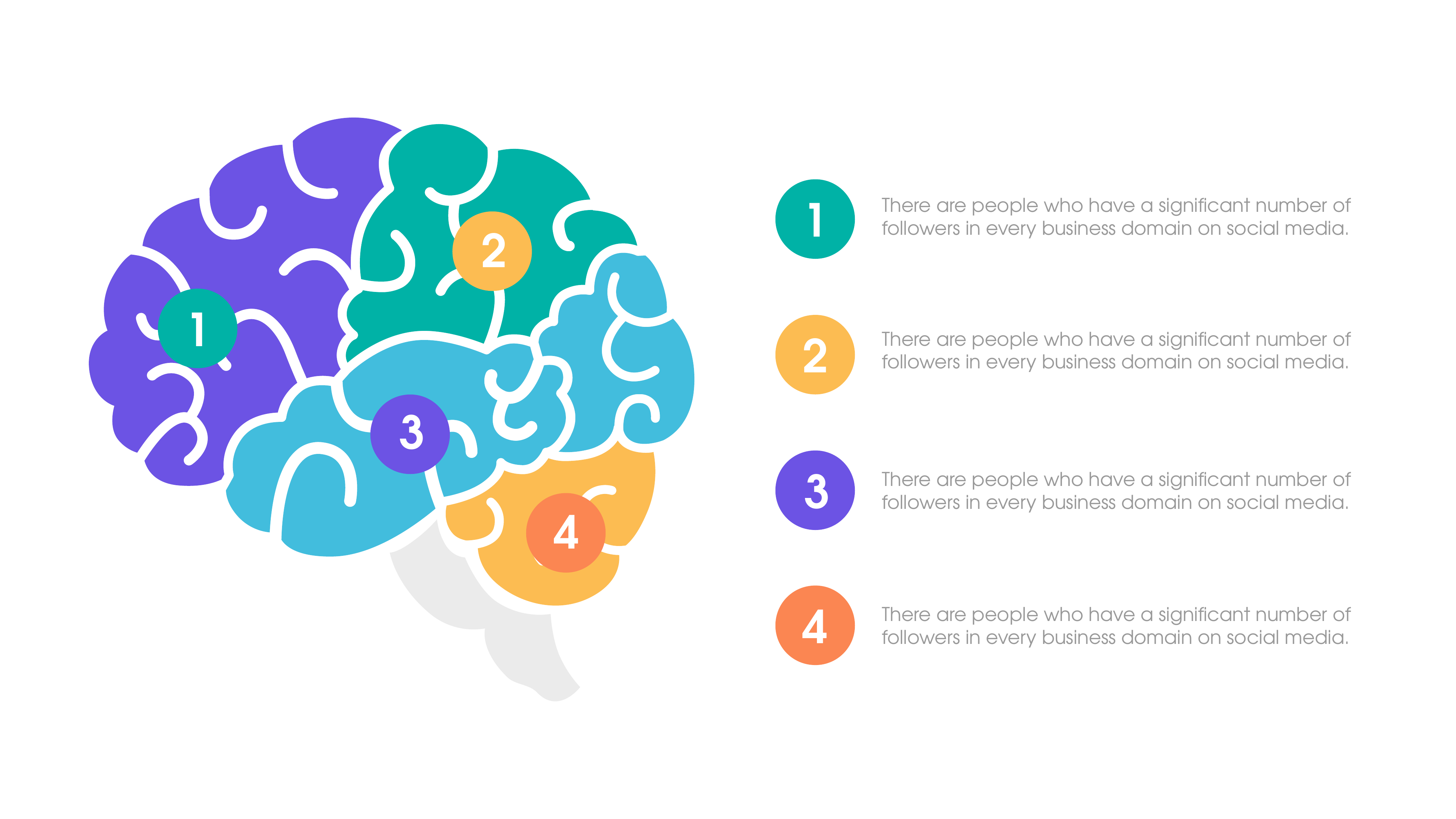

1
There are people who have a significant number of followers in every business domain on social media.

2

1

2
There are people who have a significant number of followers in every business domain on social media.

3

3
There are people who have a significant number of followers in every business domain on social media.

4

4
There are people who have a significant number of followers in every business domain on social media.